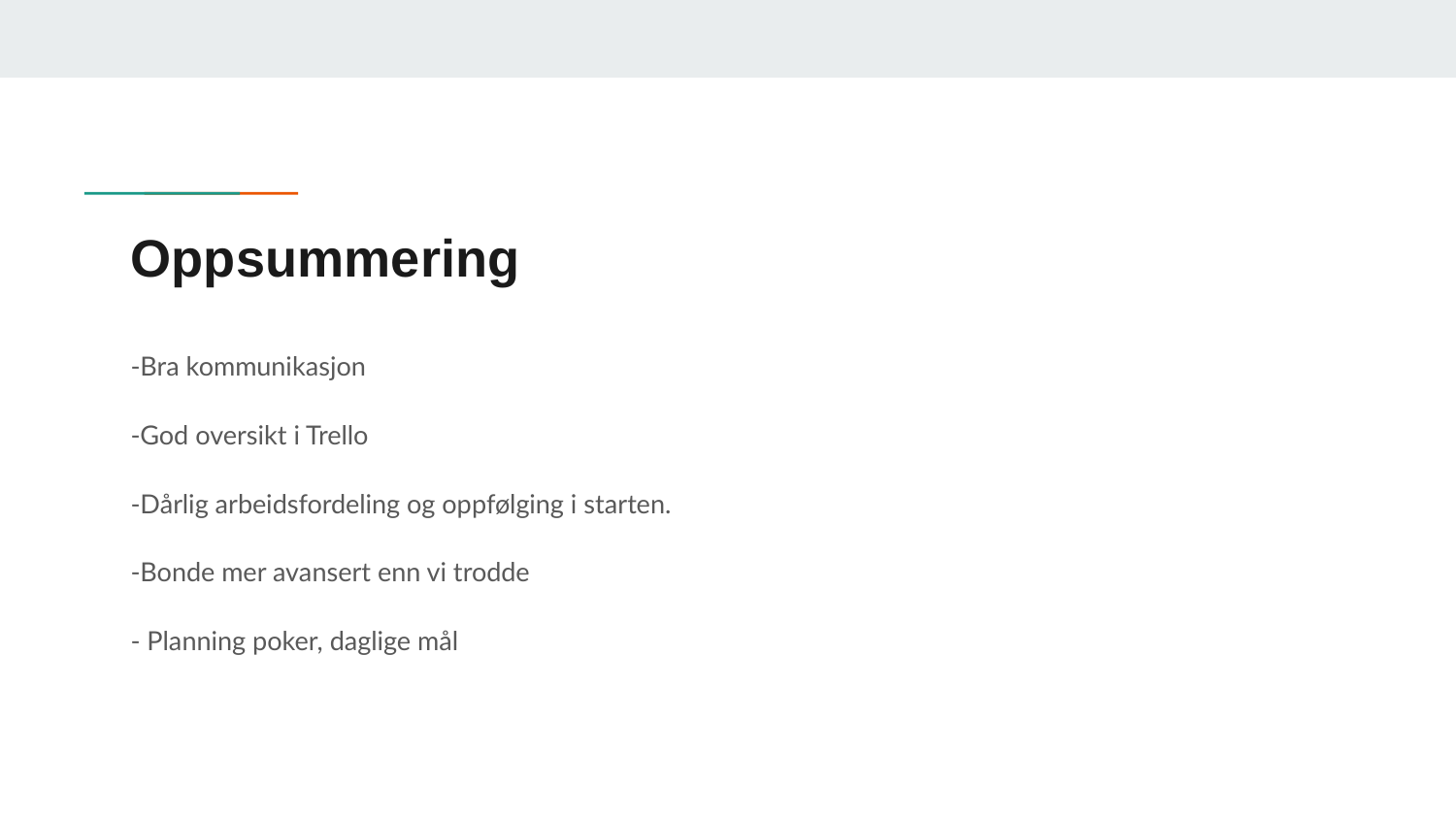

# Oppsummering
-Bra kommunikasjon
-God oversikt i Trello
-Dårlig arbeidsfordeling og oppfølging i starten.
-Bonde mer avansert enn vi trodde
- Planning poker, daglige mål